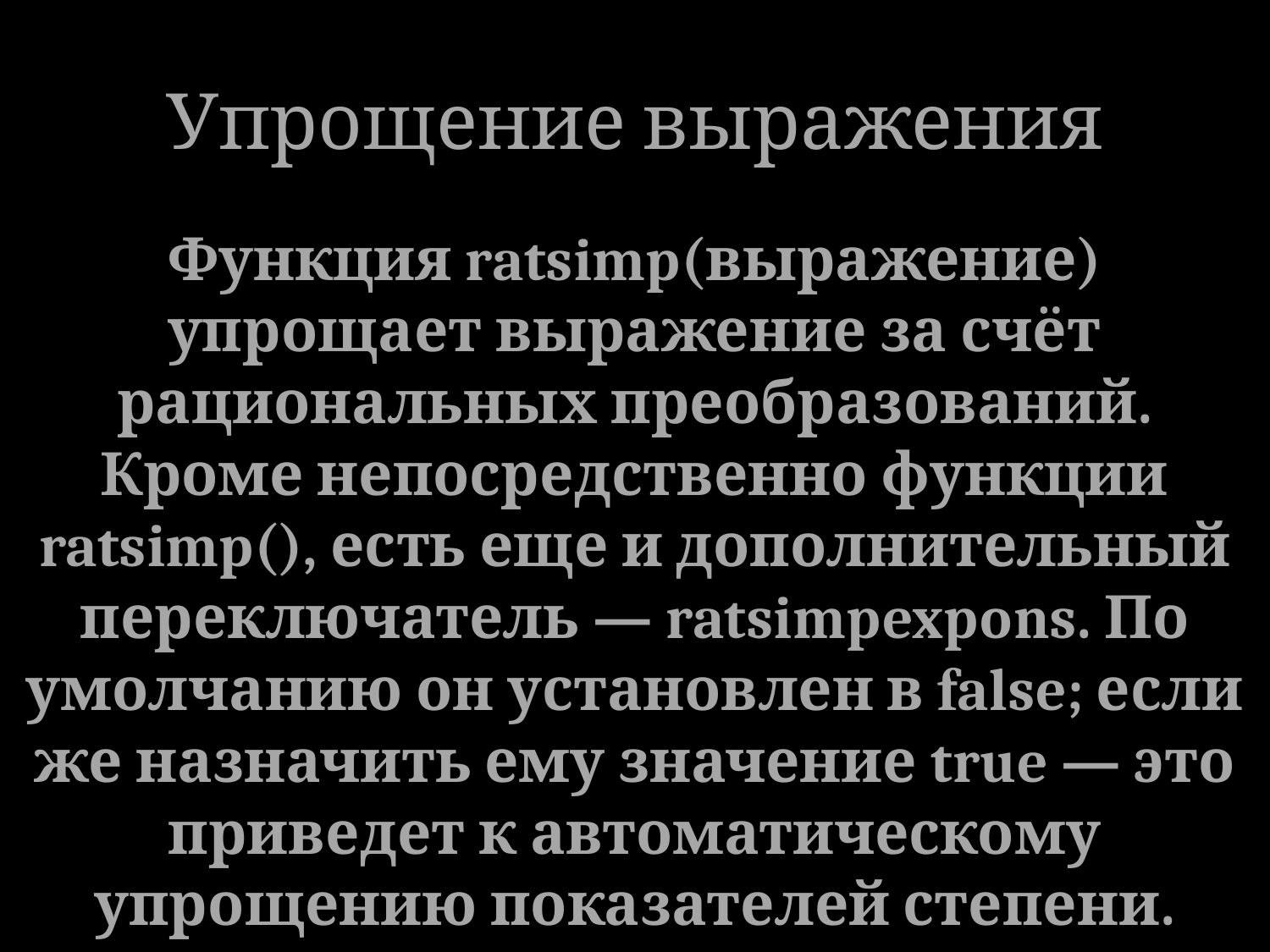

Упрощение выражения
#
Функция ratsimp(выражение) упрощает выражение за счёт рациональных преобразований.
Кроме непосредственно функции ratsimp(), есть еще и дополнительный переключатель — ratsimpexpons. По умолчанию он установлен в false; если же назначить ему значение true — это приведет к автоматическому упрощению показателей степени.